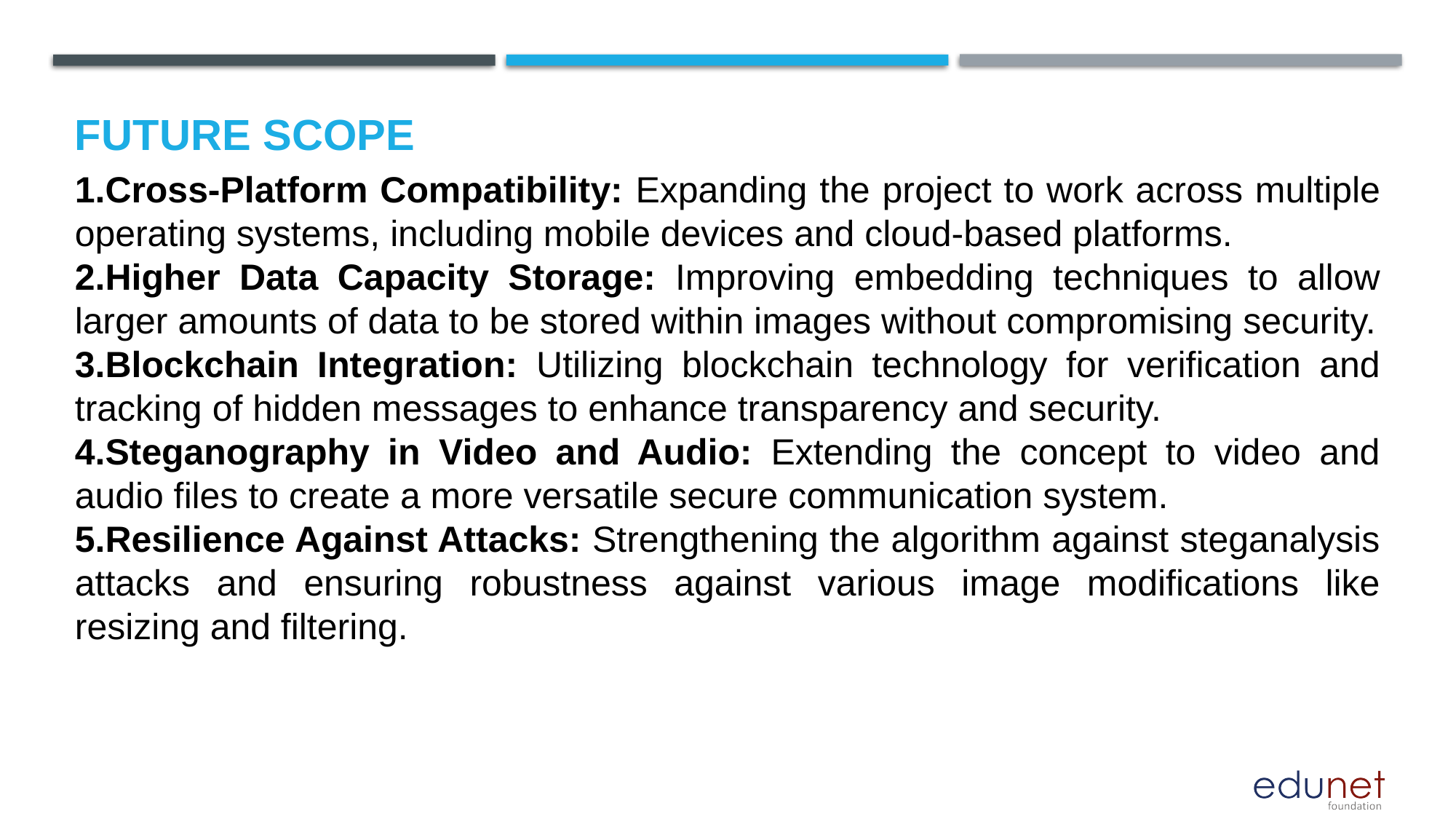

Future scope

Cross-Platform Compatibility: Expanding the project to work across multiple operating systems, including mobile devices and cloud-based platforms.
Higher Data Capacity Storage: Improving embedding techniques to allow larger amounts of data to be stored within images without compromising security.
Blockchain Integration: Utilizing blockchain technology for verification and tracking of hidden messages to enhance transparency and security.
Steganography in Video and Audio: Extending the concept to video and audio files to create a more versatile secure communication system.
Resilience Against Attacks: Strengthening the algorithm against steganalysis attacks and ensuring robustness against various image modifications like resizing and filtering.